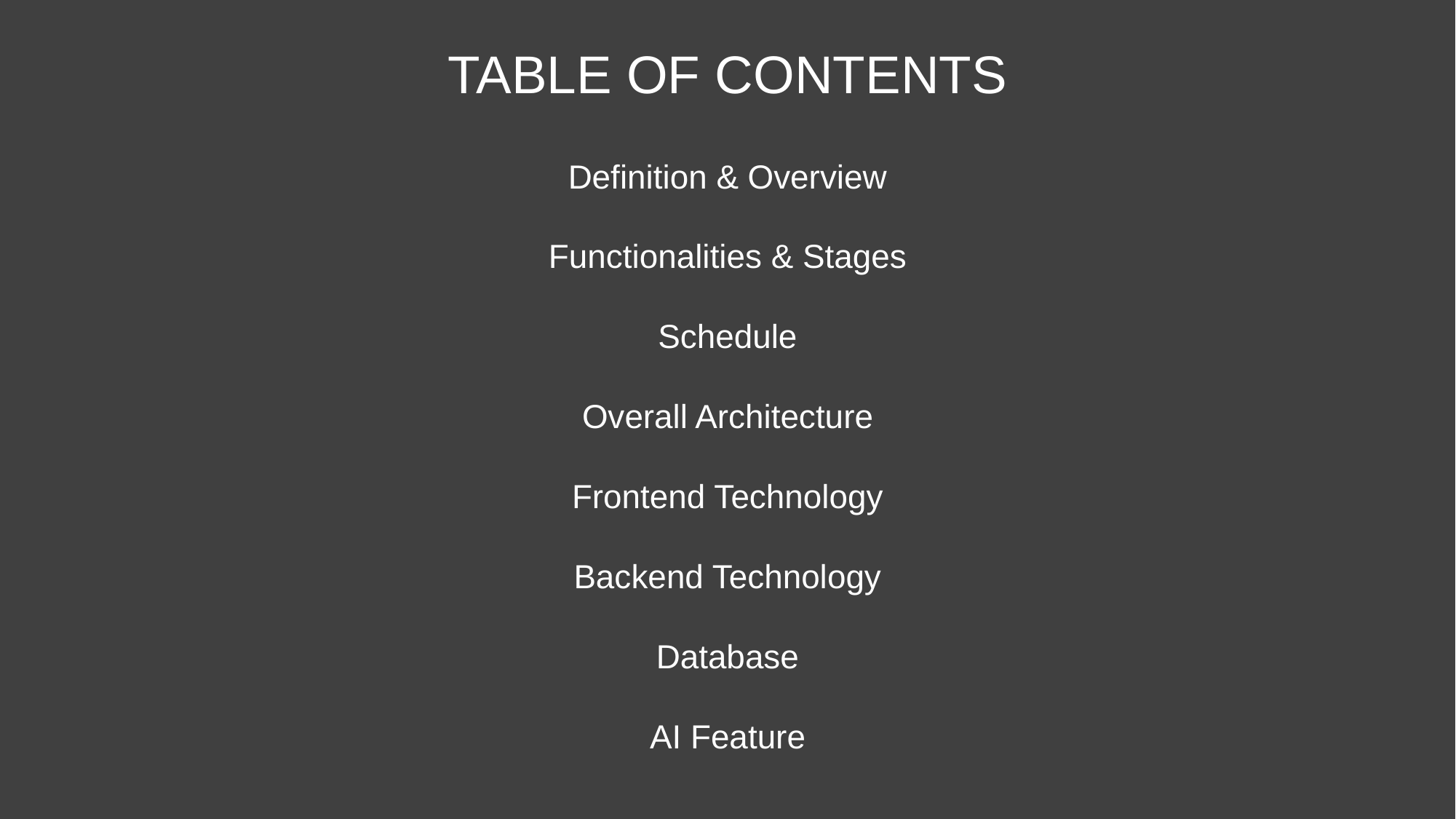

TABLE OF CONTENTS
Definition & Overview

Functionalities & Stages

Schedule

Overall Architecture

Frontend Technology

Backend Technology

Database

AI Feature